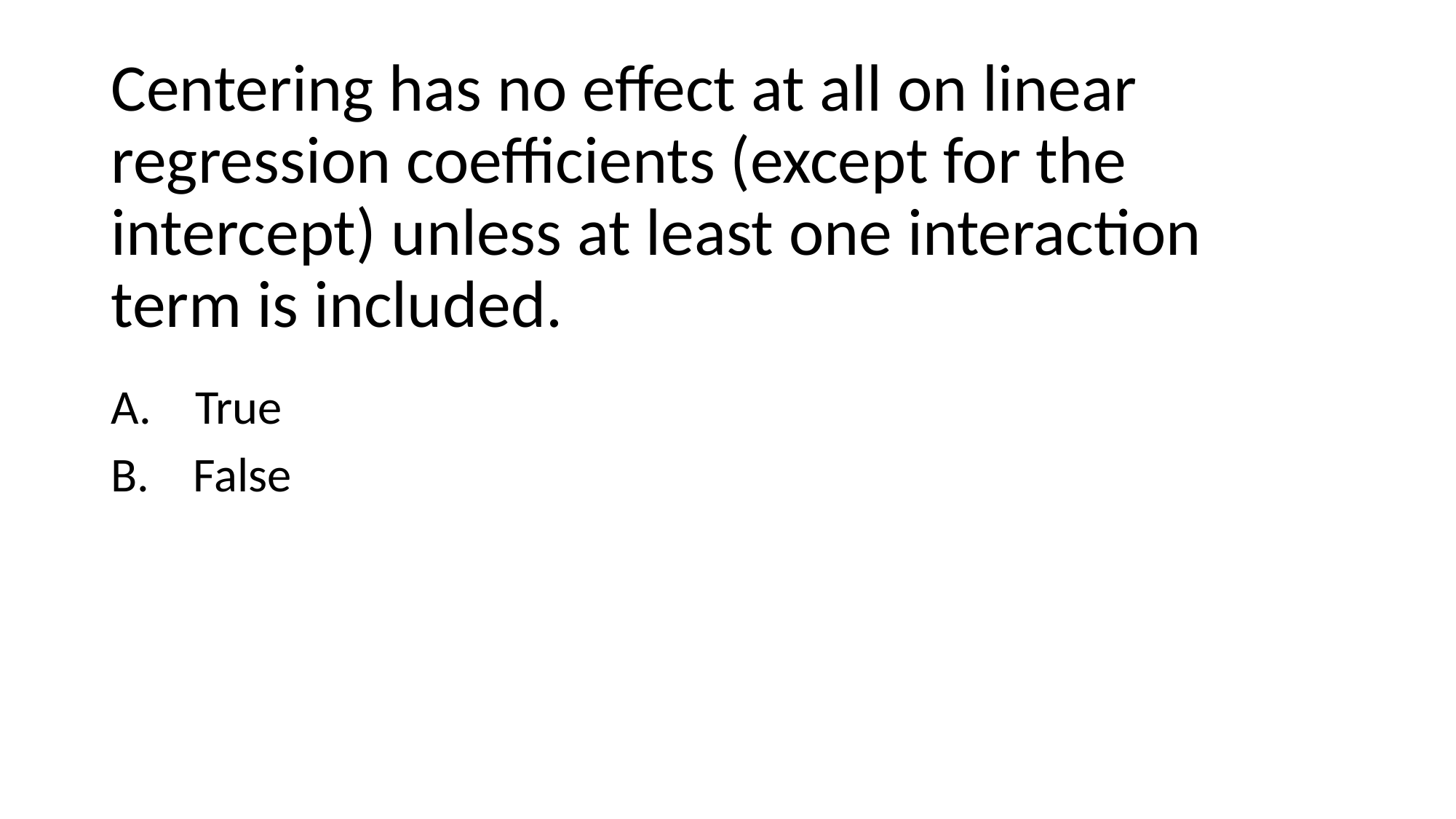

# Centering has no effect at all on linear regression coefficients (except for the intercept) unless at least one interaction term is included.
A.    True
B.    False